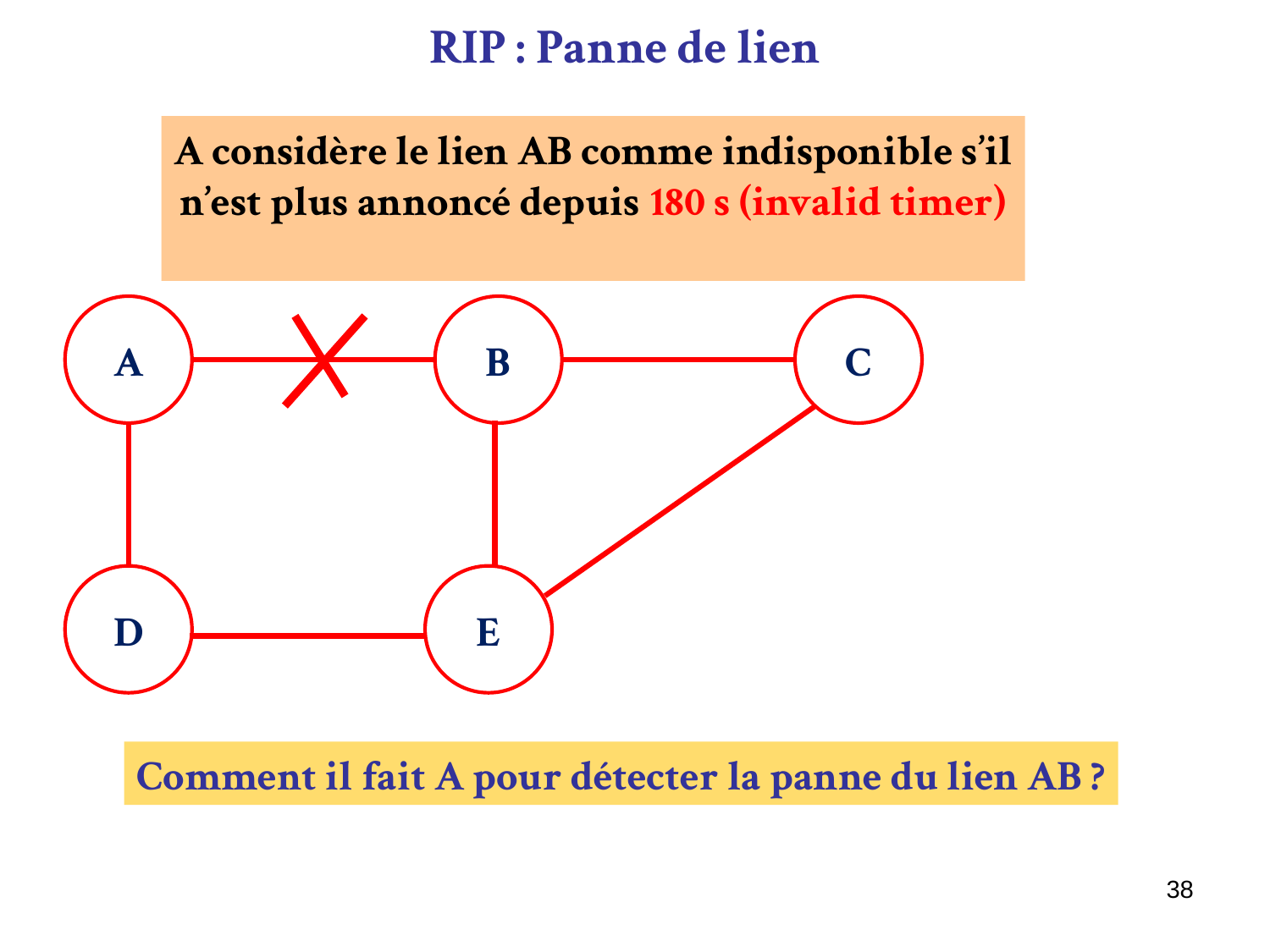

# RIP : Panne de lien
A considère le lien AB comme indisponible s’il n’est plus annoncé depuis 180 s (invalid timer)
A
B
C
D
E
Comment il fait A pour détecter la panne du lien AB ?
38